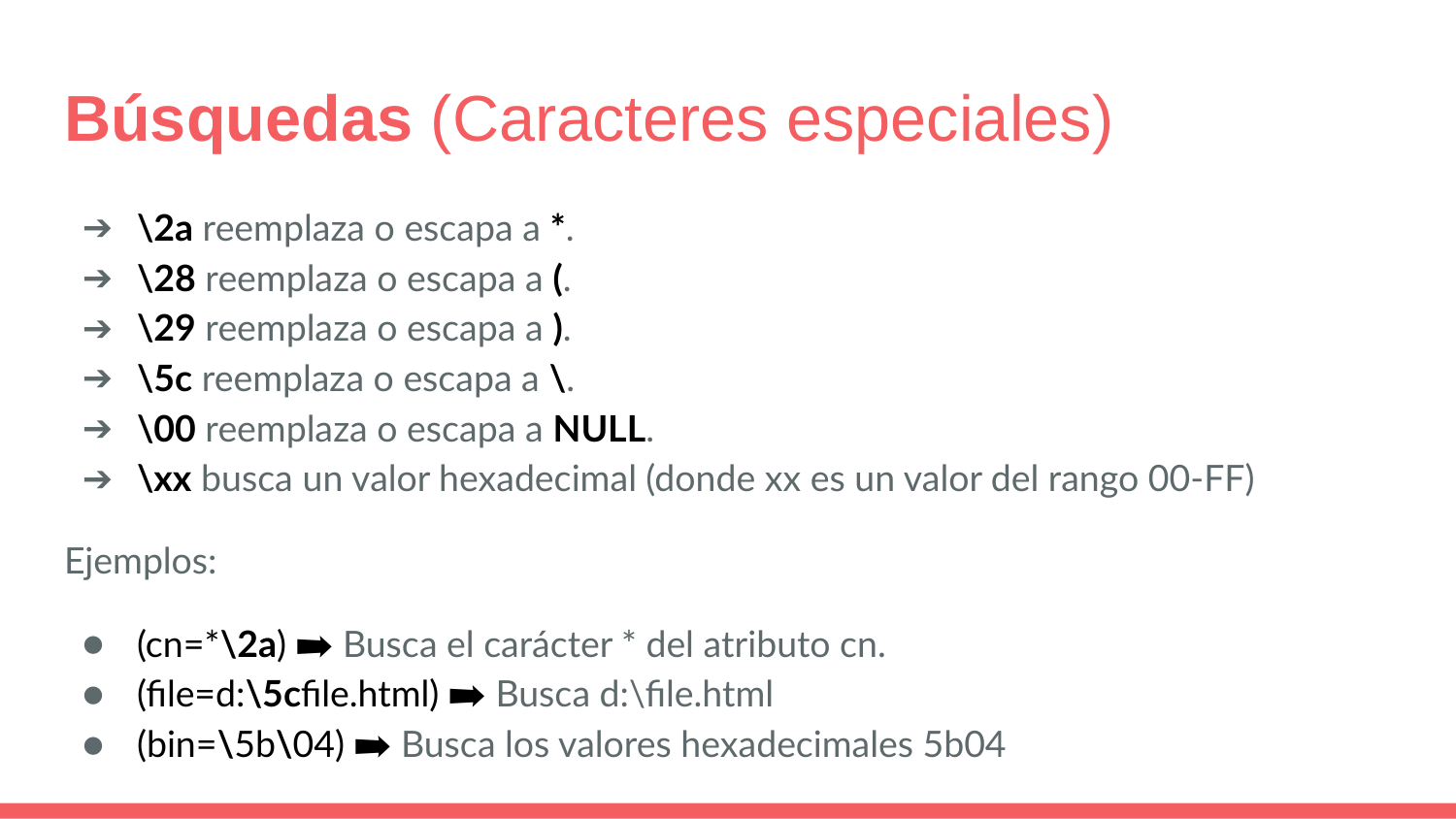

# Búsquedas (Caracteres especiales)
\2a reemplaza o escapa a *.
\28 reemplaza o escapa a (.
\29 reemplaza o escapa a ).
\5c reemplaza o escapa a \.
\00 reemplaza o escapa a NULL.
\xx busca un valor hexadecimal (donde xx es un valor del rango 00-FF)
Ejemplos:
(cn=*\2a) ➡ Busca el carácter * del atributo cn.
(file=d:\5cfile.html) ➡ Busca d:\file.html
(bin=\5b\04) ➡ Busca los valores hexadecimales 5b04